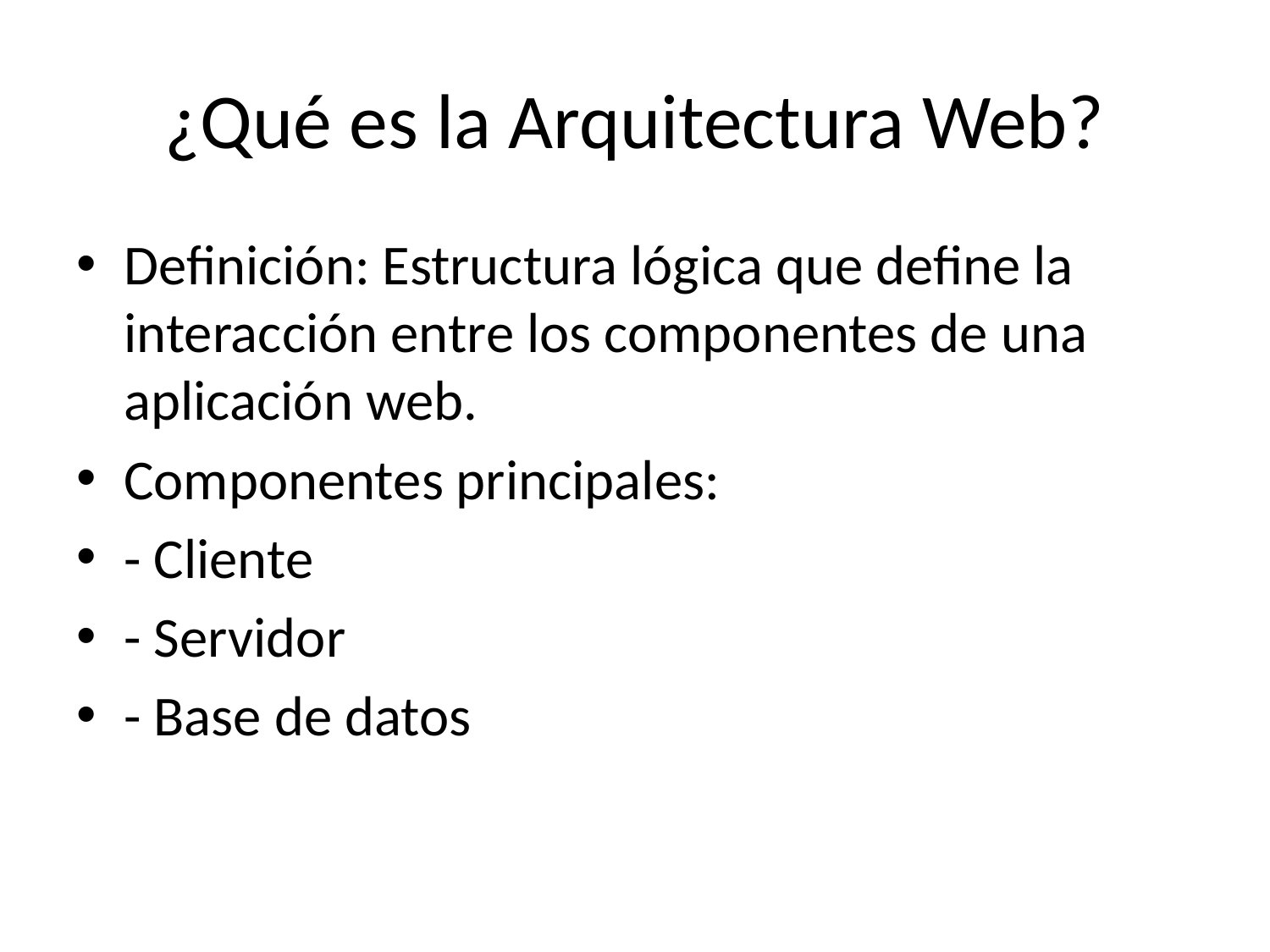

# ¿Qué es la Arquitectura Web?
Definición: Estructura lógica que define la interacción entre los componentes de una aplicación web.
Componentes principales:
- Cliente
- Servidor
- Base de datos